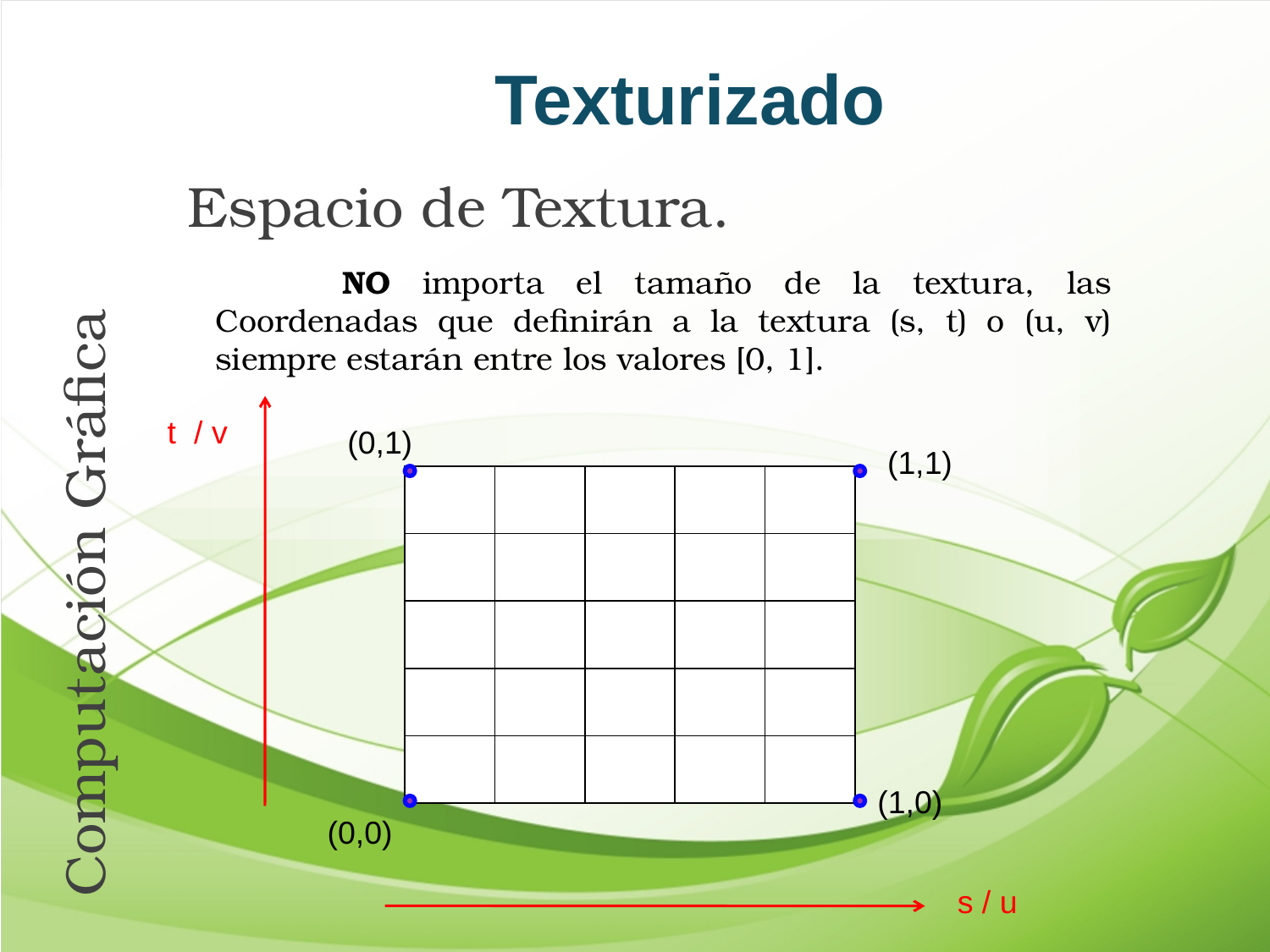

Texturizado
# Espacio de Textura.
		NO importa el tamaño de la textura, las Coordenadas que definirán a la textura (s, t) o (u, v) siempre estarán entre los valores [0, 1].
t  / v
(0,1)
Computación Gráfica
(1,1)
|  |  |  |  |  |
| --- | --- | --- | --- | --- |
|  |  |  |  |  |
|  |  |  |  |  |
|  |  |  |  |  |
|  |  |  |  |  |

(1,0)

(0,0)
s / u